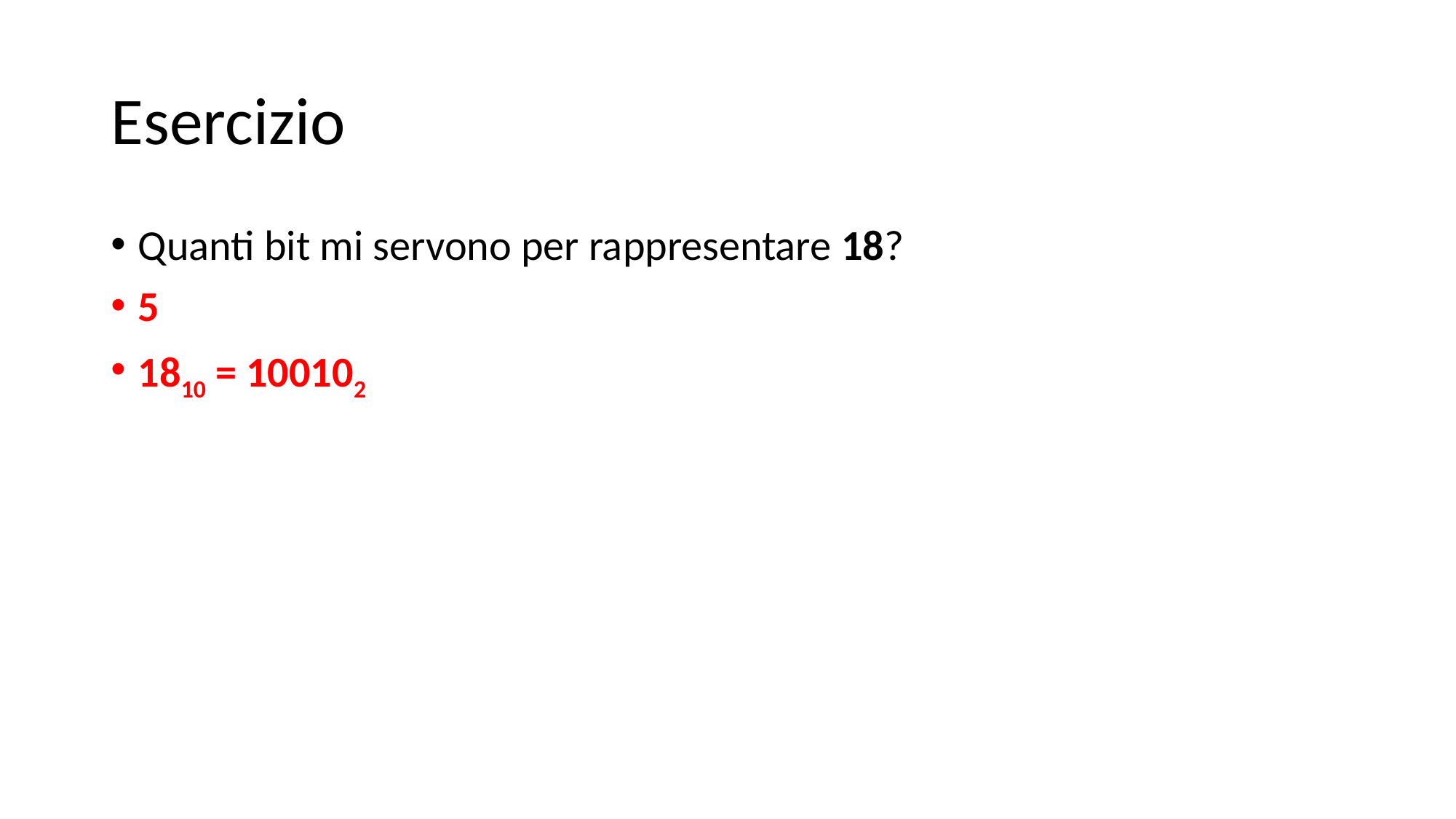

# Esercizio
Quanti bit mi servono per rappresentare 18?
5
1810 = 100102